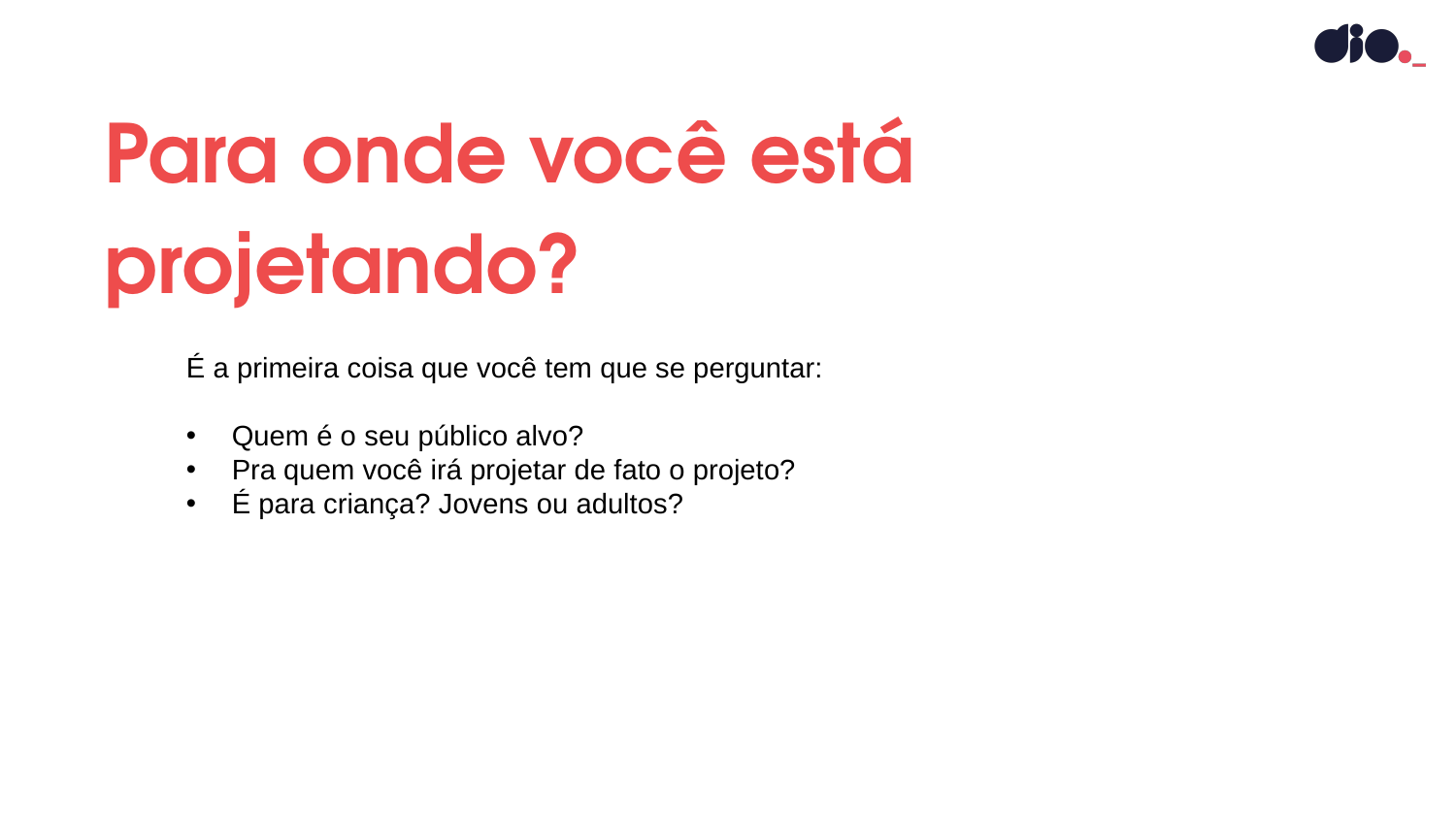

Para onde você está projetando?
É a primeira coisa que você tem que se perguntar:

Quem é o seu público alvo?
Pra quem você irá projetar de fato o projeto?
É para criança? Jovens ou adultos?